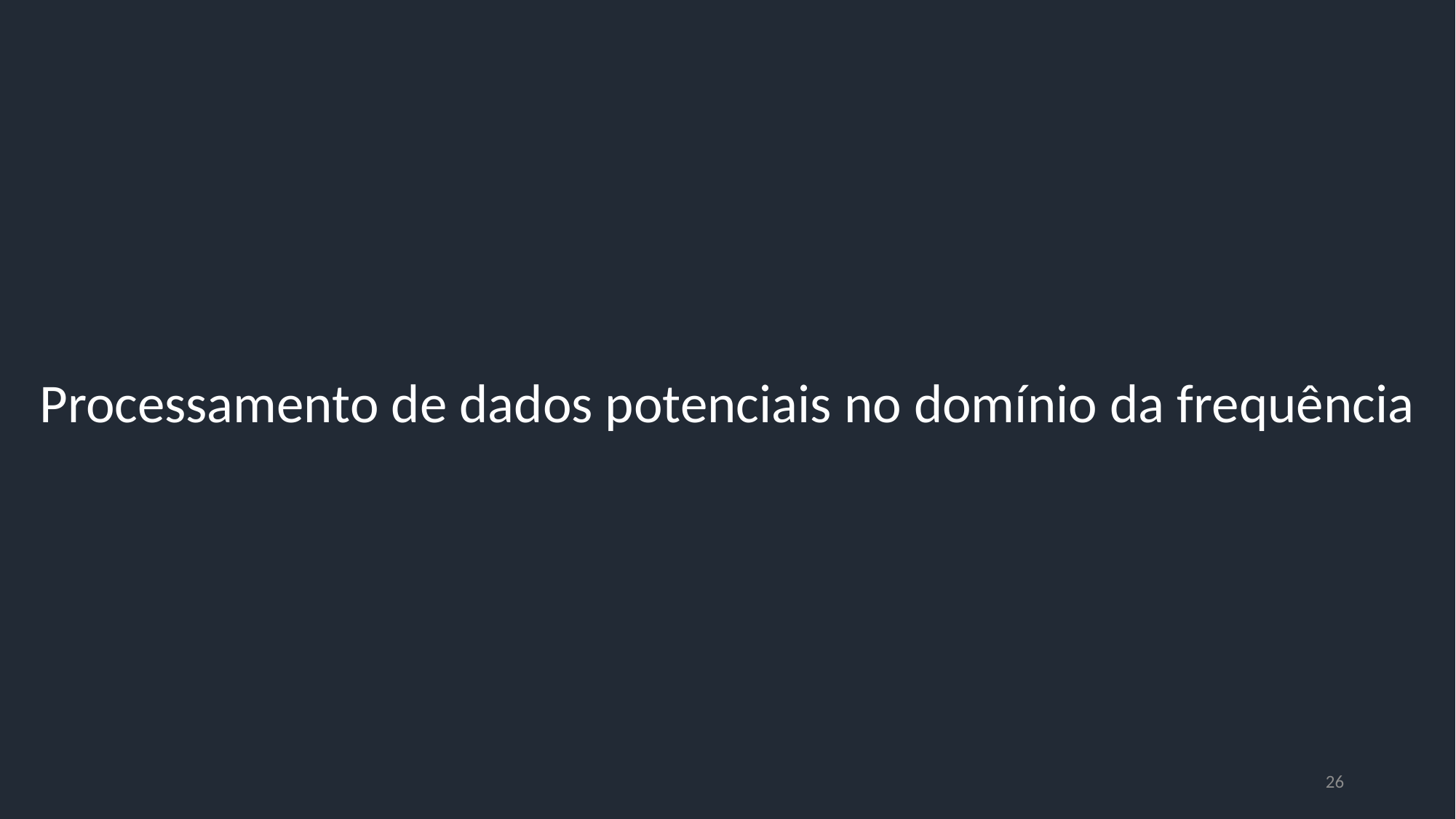

Processamento de dados potenciais no domínio da frequência
26